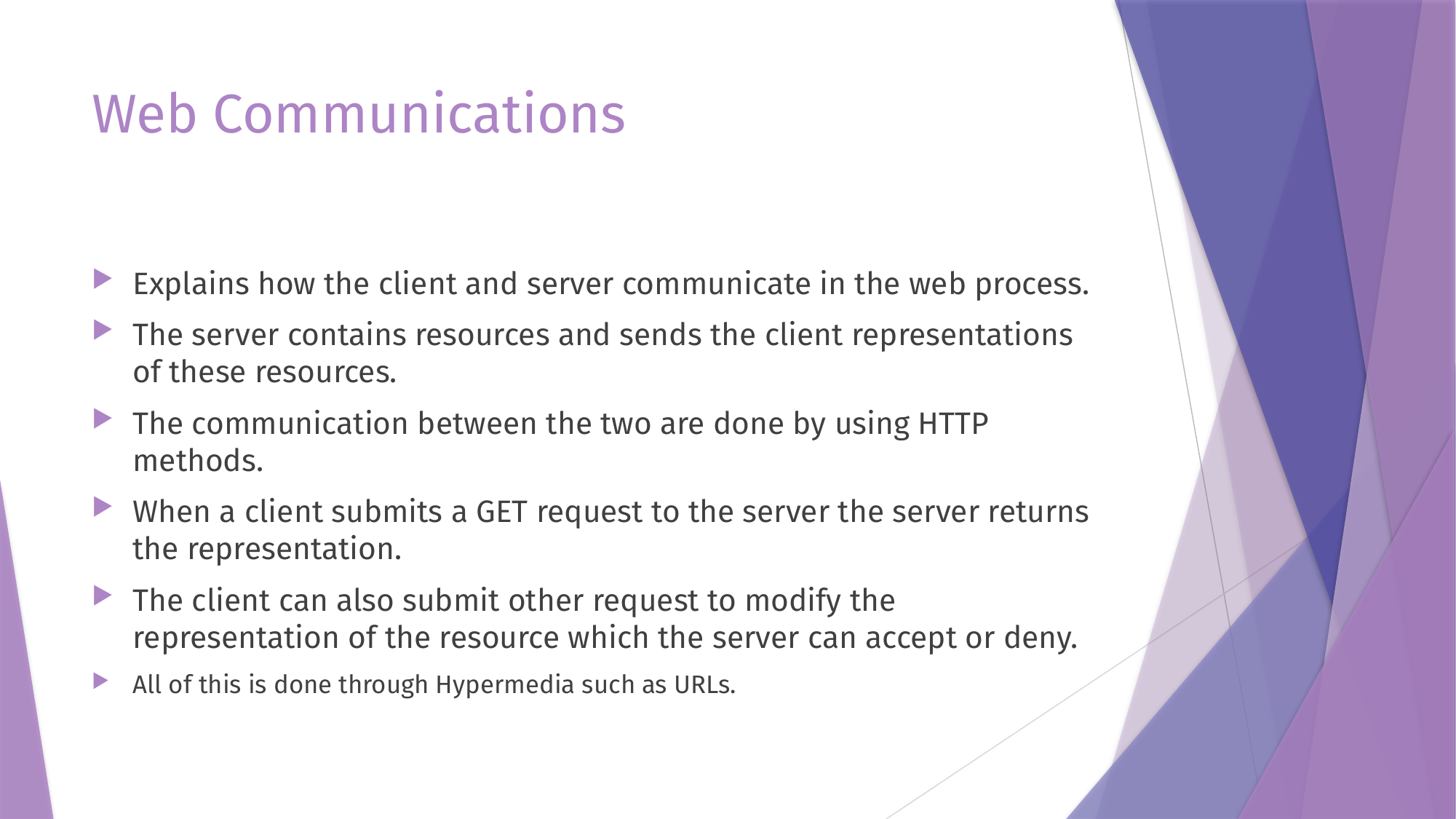

# Web Communications
Explains how the client and server communicate in the web process.
The server contains resources and sends the client representations of these resources.
The communication between the two are done by using HTTP methods.
When a client submits a GET request to the server the server returns the representation.
The client can also submit other request to modify the representation of the resource which the server can accept or deny.
All of this is done through Hypermedia such as URLs.